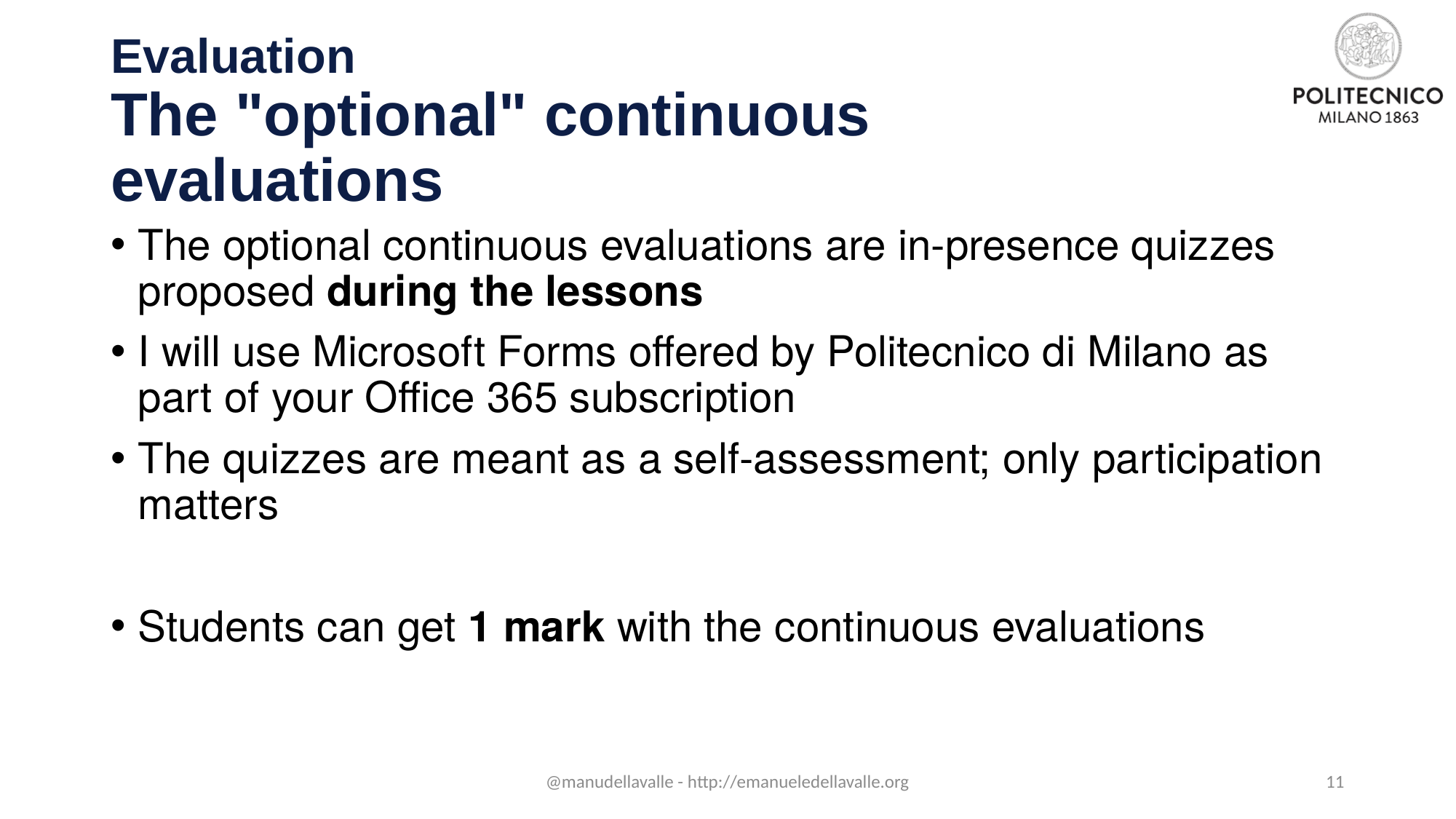

# Evaluation The "optional" continuous evaluations
The optional continuous evaluations are in-presence quizzes proposed during the lessons
I will use Microsoft Forms offered by Politecnico di Milano as part of your Office 365 subscription
The quizzes are meant as a self-assessment; only participation matters

Students can get 1 mark with the continuous evaluations
@manudellavalle - http://emanueledellavalle.org
11